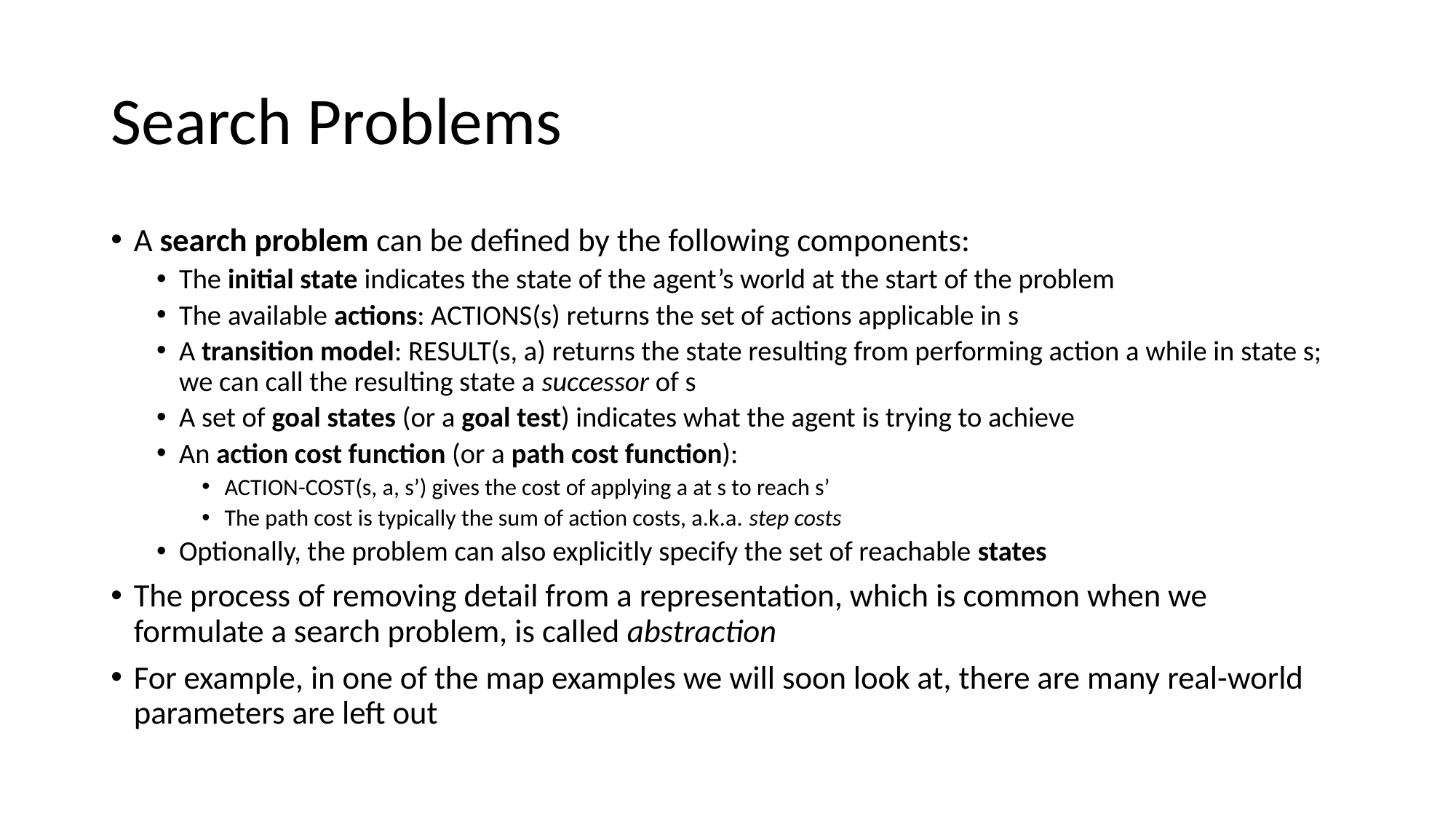

# Search Problems
A search problem can be defined by the following components:
The initial state indicates the state of the agent’s world at the start of the problem
The available actions: ACTIONS(s) returns the set of actions applicable in s
A transition model: RESULT(s, a) returns the state resulting from performing action a while in state s; we can call the resulting state a successor of s
A set of goal states (or a goal test) indicates what the agent is trying to achieve
An action cost function (or a path cost function):
ACTION-COST(s, a, s’) gives the cost of applying a at s to reach s’
The path cost is typically the sum of action costs, a.k.a. step costs
Optionally, the problem can also explicitly specify the set of reachable states
The process of removing detail from a representation, which is common when we formulate a search problem, is called abstraction
For example, in one of the map examples we will soon look at, there are many real-world parameters are left out